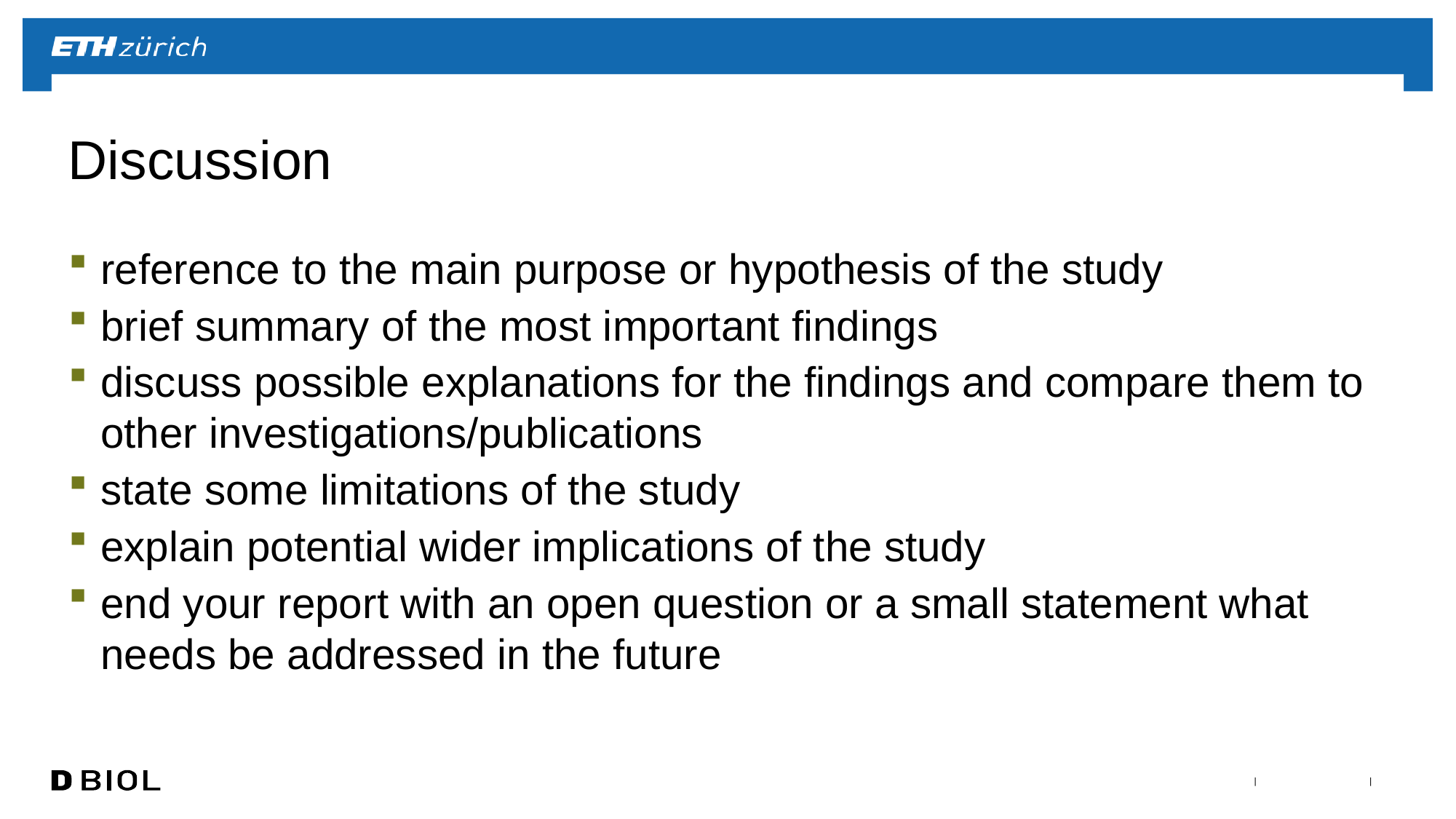

# Discussion
reference to the main purpose or hypothesis of the study
brief summary of the most important findings
discuss possible explanations for the findings and compare them to other investigations/publications
state some limitations of the study
explain potential wider implications of the study
end your report with an open question or a small statement what needs be addressed in the future